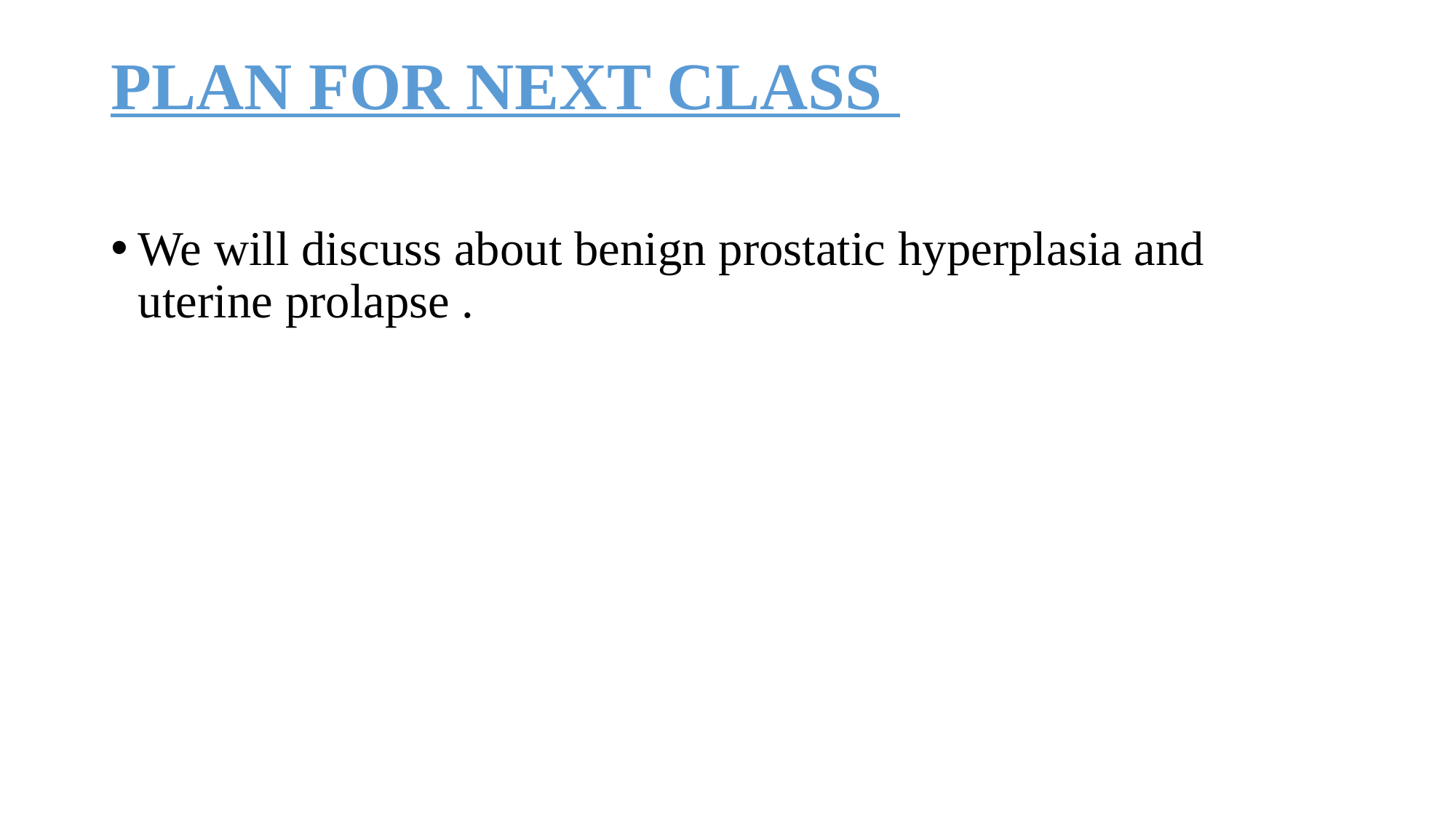

# PLAN FOR NEXT CLASS
We will discuss about benign prostatic hyperplasia and uterine prolapse .